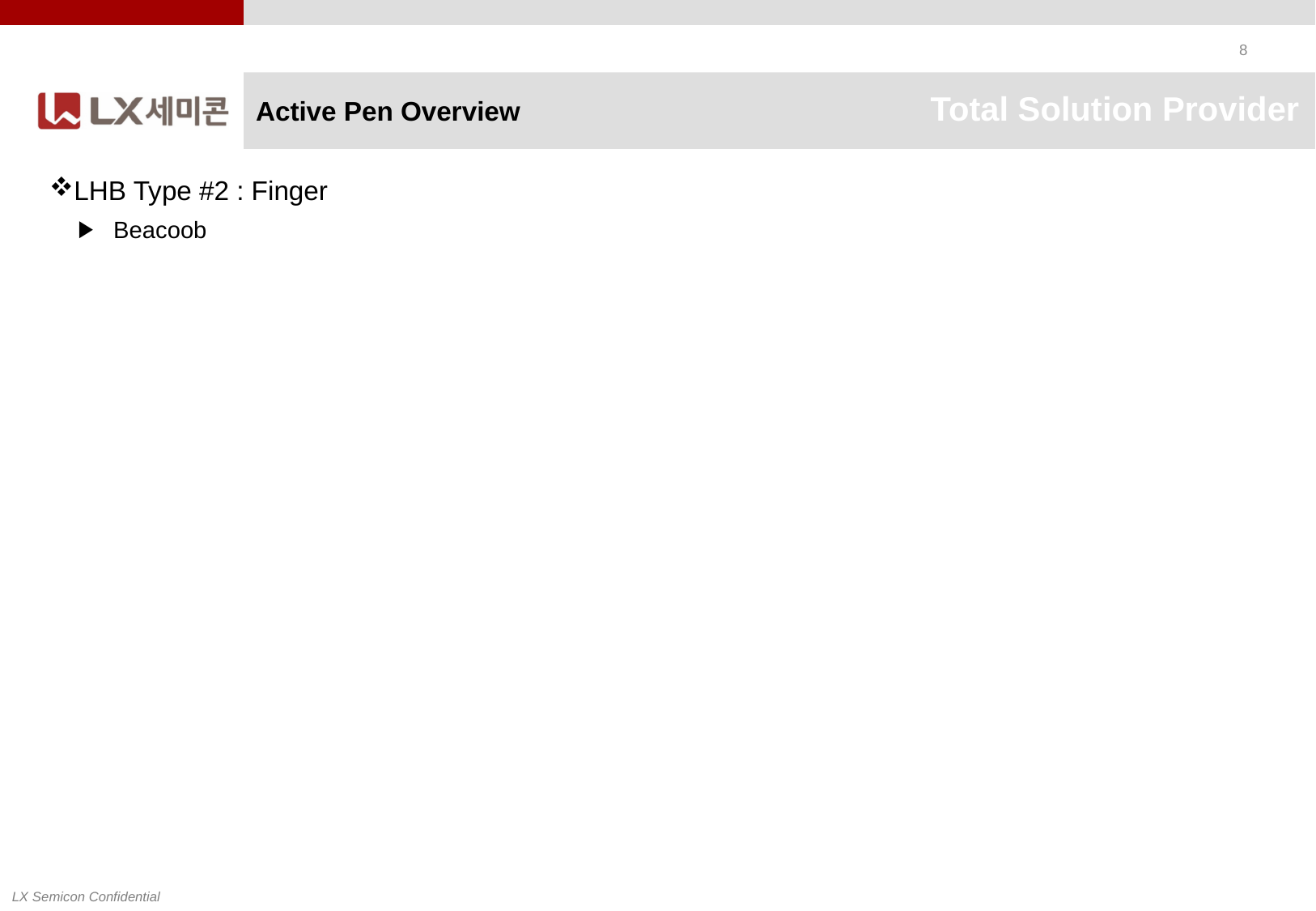

# Active Pen Overview
LHB Type #2 : Finger
 Beacoob